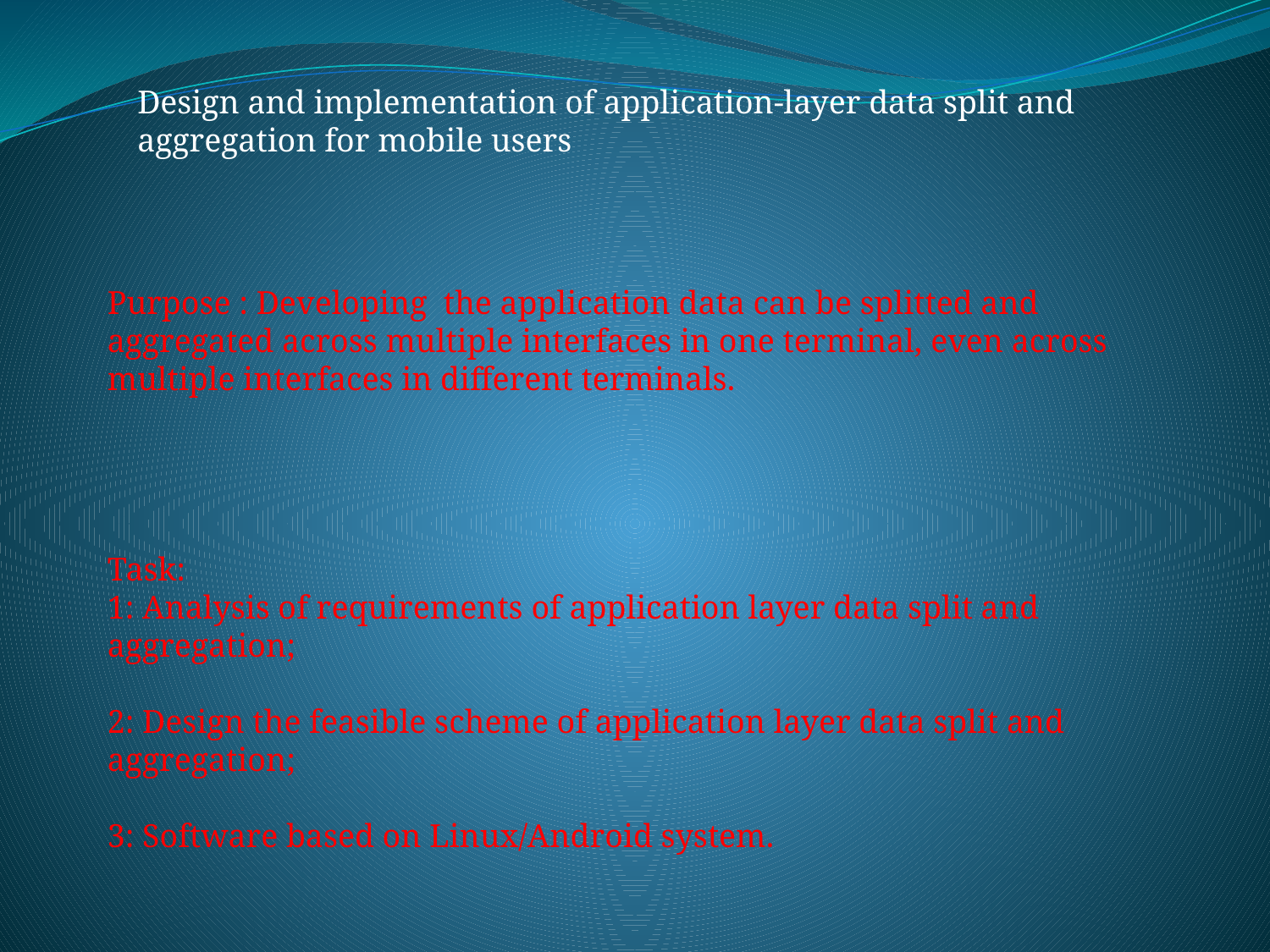

Design and implementation of application-layer data split and aggregation for mobile users
Purpose : Developing  the application data can be splitted and aggregated across multiple interfaces in one terminal, even across multiple interfaces in different terminals.

Task:
1: Analysis of requirements of application layer data split and aggregation;
2: Design the feasible scheme of application layer data split and aggregation;
3: Software based on Linux/Android system.